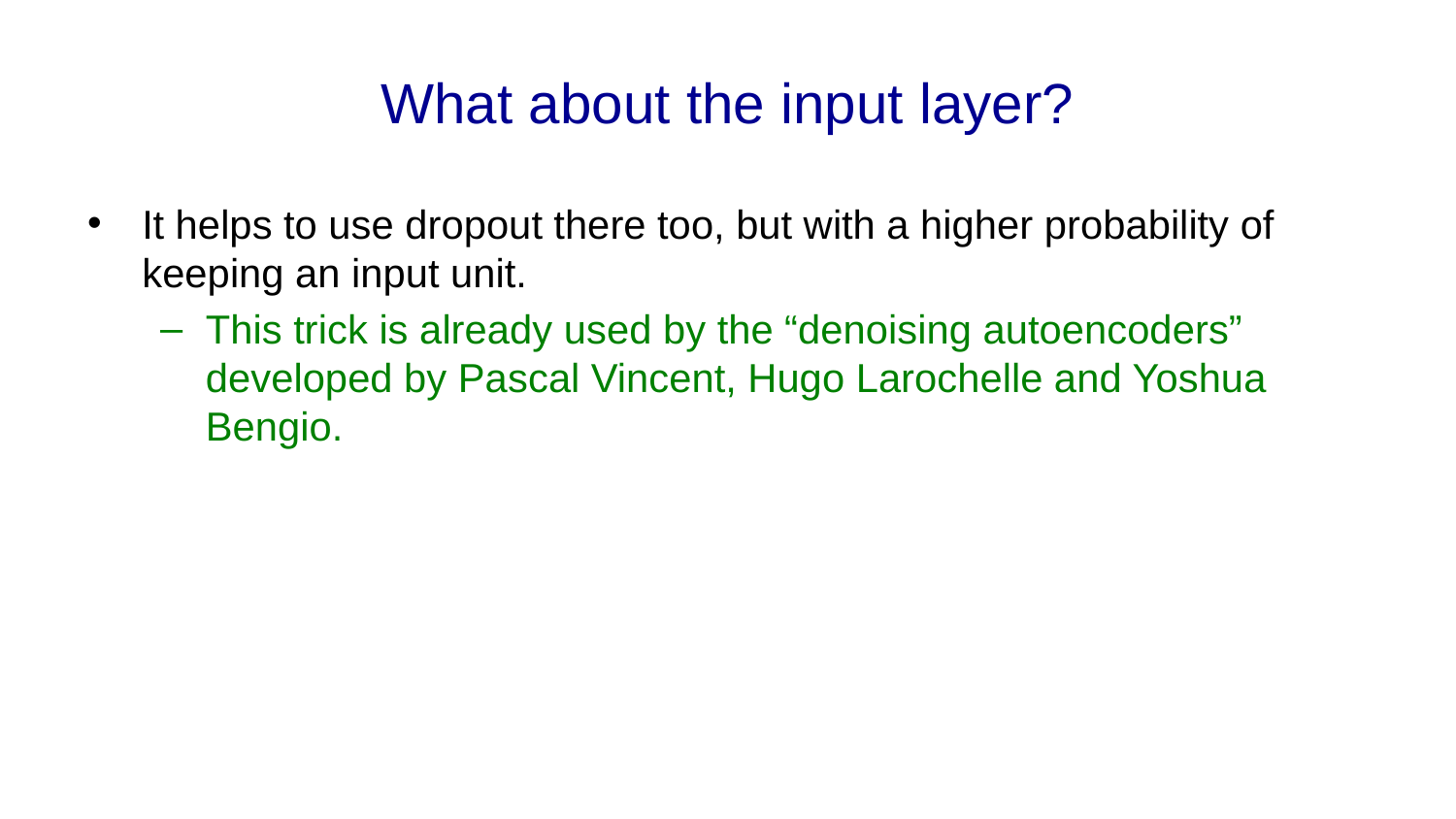

# What about the input layer?
It helps to use dropout there too, but with a higher probability of keeping an input unit.
This trick is already used by the “denoising autoencoders” developed by Pascal Vincent, Hugo Larochelle and Yoshua Bengio.